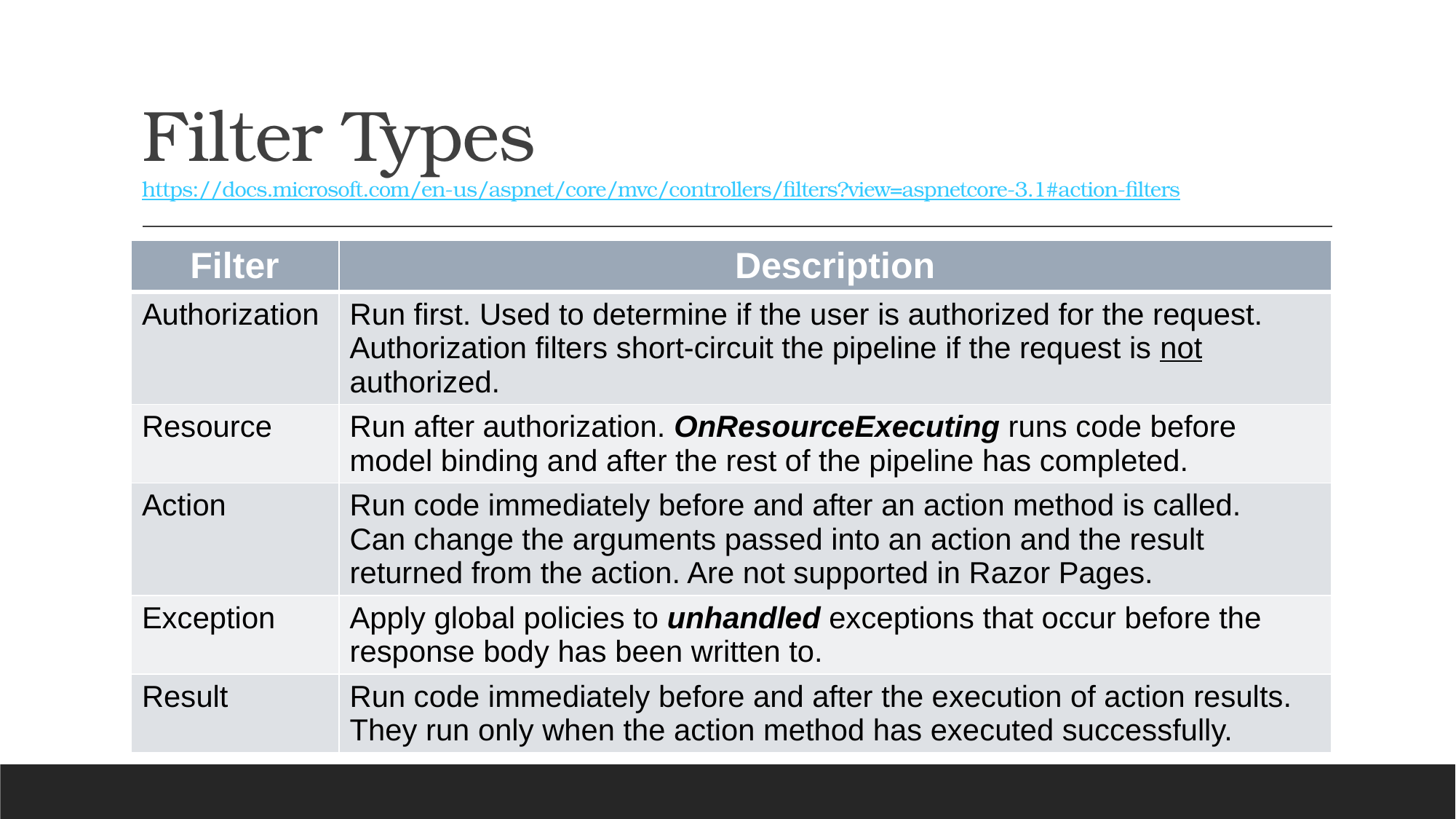

# Filter Types https://docs.microsoft.com/en-us/aspnet/core/mvc/controllers/filters?view=aspnetcore-3.1#action-filters
| Filter | Description |
| --- | --- |
| Authorization | Run first. Used to determine if the user is authorized for the request. Authorization filters short-circuit the pipeline if the request is not authorized. |
| Resource | Run after authorization. OnResourceExecuting runs code before model binding and after the rest of the pipeline has completed. |
| Action | Run code immediately before and after an action method is called. Can change the arguments passed into an action and the result returned from the action. Are not supported in Razor Pages. |
| Exception | Apply global policies to unhandled exceptions that occur before the response body has been written to. |
| Result | Run code immediately before and after the execution of action results. They run only when the action method has executed successfully. |